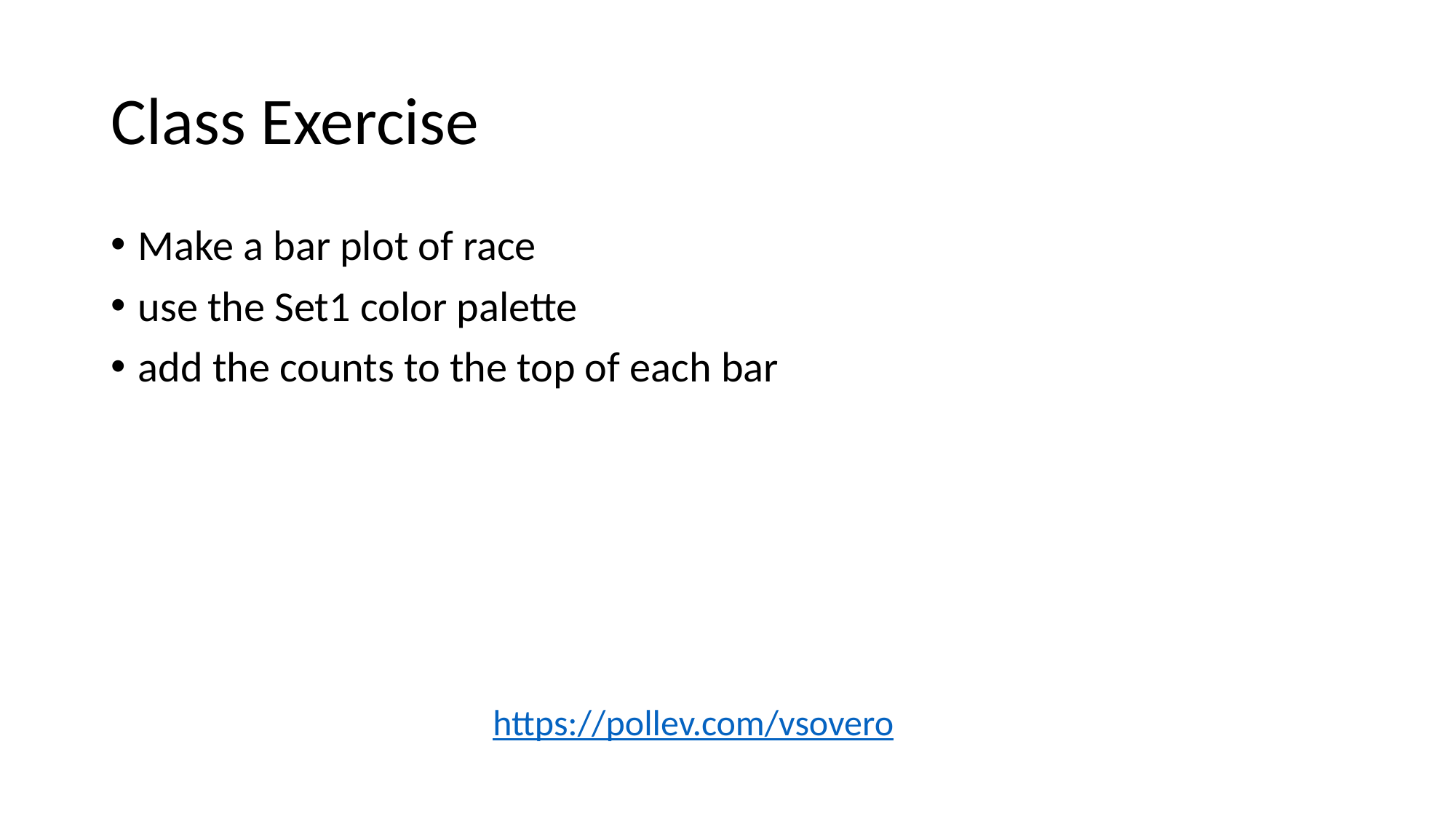

# Class Exercise
Make a bar plot of race
use the Set1 color palette
add the counts to the top of each bar
https://pollev.com/vsovero